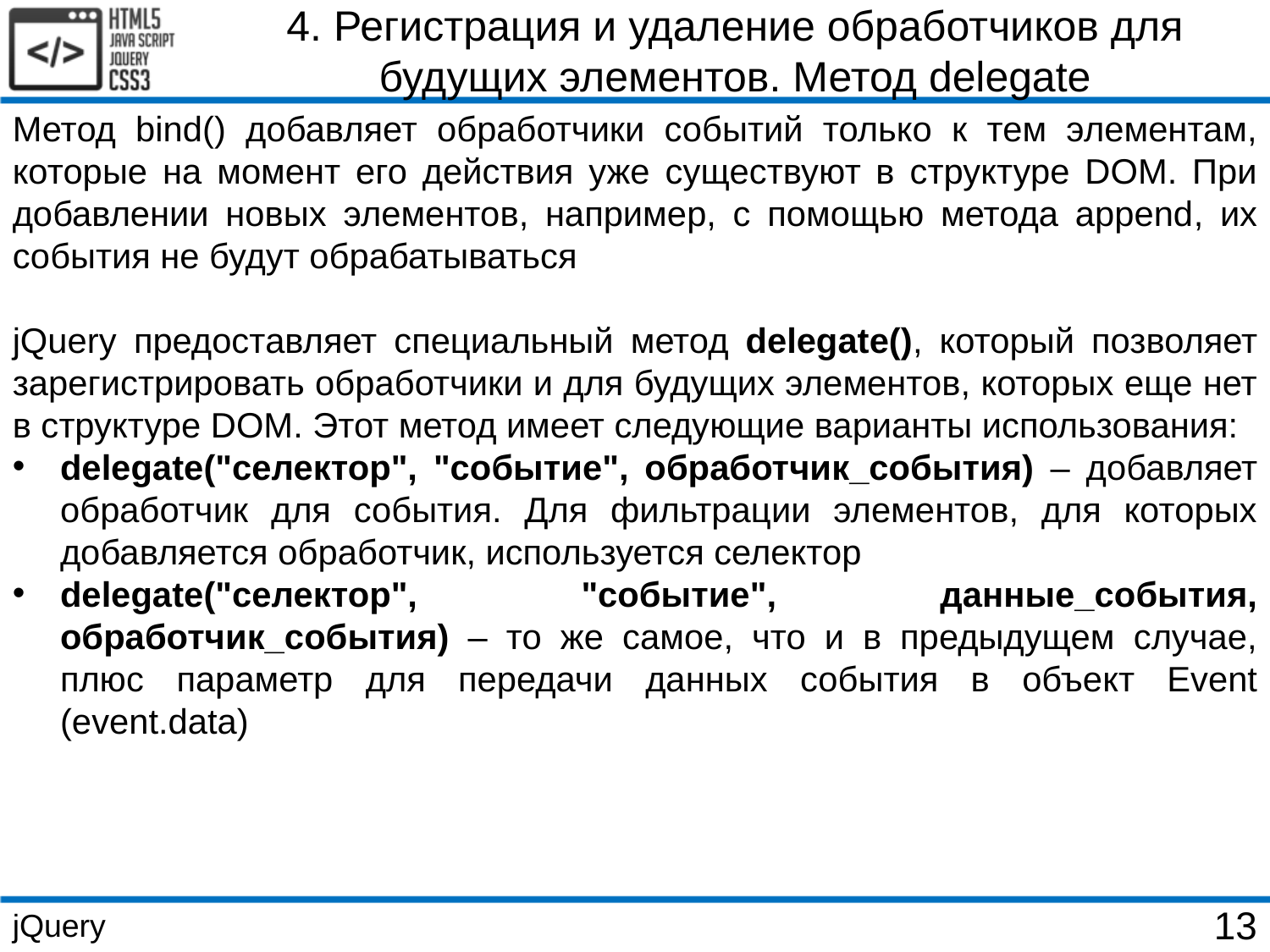

4. Регистрация и удаление обработчиков для будущих элементов. Метод delegate
Метод bind() добавляет обработчики событий только к тем элементам, которые на момент его действия уже существуют в структуре DOM. При добавлении новых элементов, например, с помощью метода append, их события не будут обрабатываться

jQuery предоставляет специальный метод delegate(), который позволяет зарегистрировать обработчики и для будущих элементов, которых еще нет в структуре DOM. Этот метод имеет следующие варианты использования:
delegate("селектор", "событие", обработчик_события) – добавляет обработчик для события. Для фильтрации элементов, для которых добавляется обработчик, используется селектор
delegate("селектор", "событие", данные_события, обработчик_события) – то же самое, что и в предыдущем случае, плюс параметр для передачи данных события в объект Event (event.data)
jQuery
13